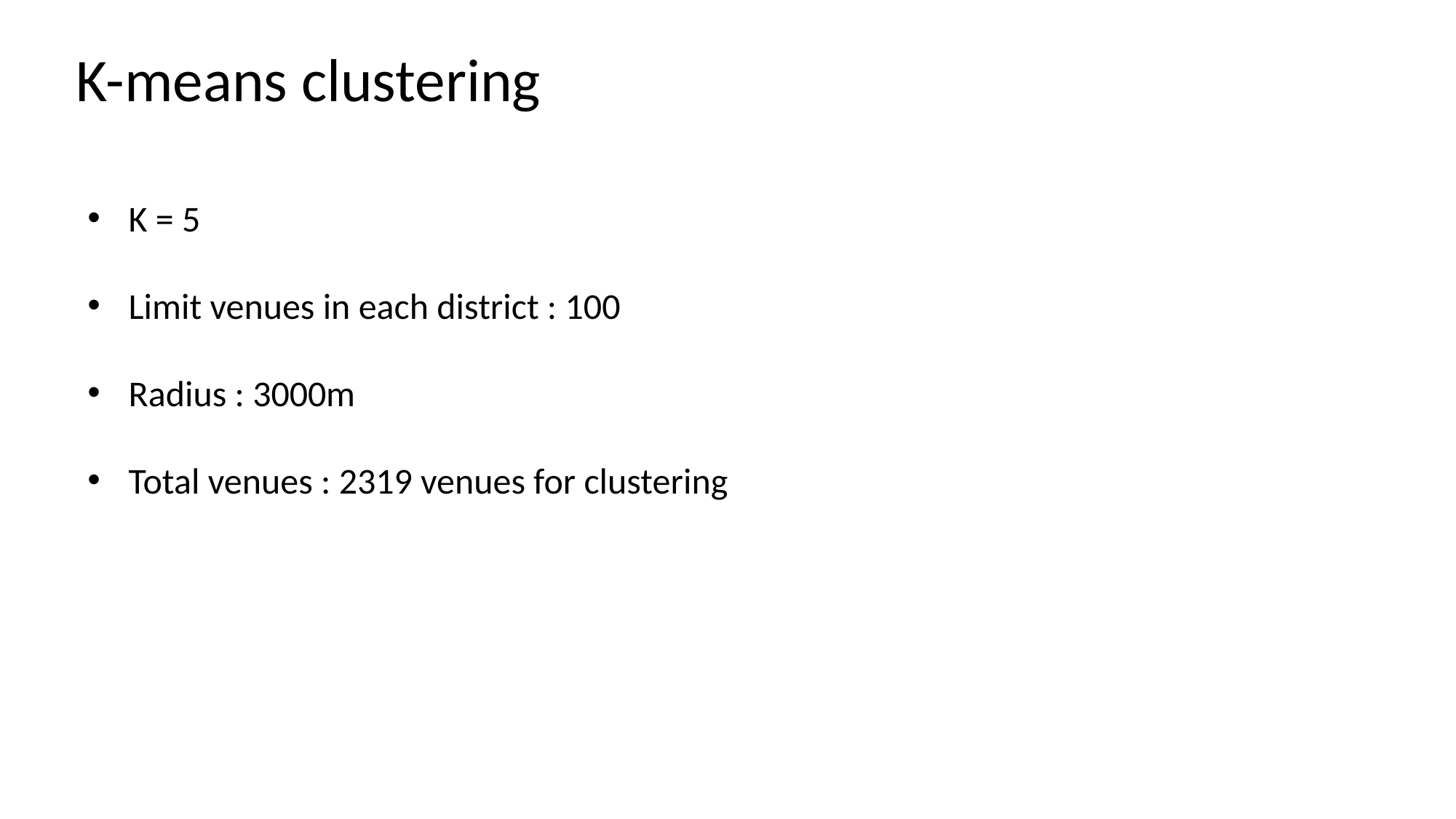

# K-means clustering
K = 5
Limit venues in each district : 100
Radius : 3000m
Total venues : 2319 venues for clustering